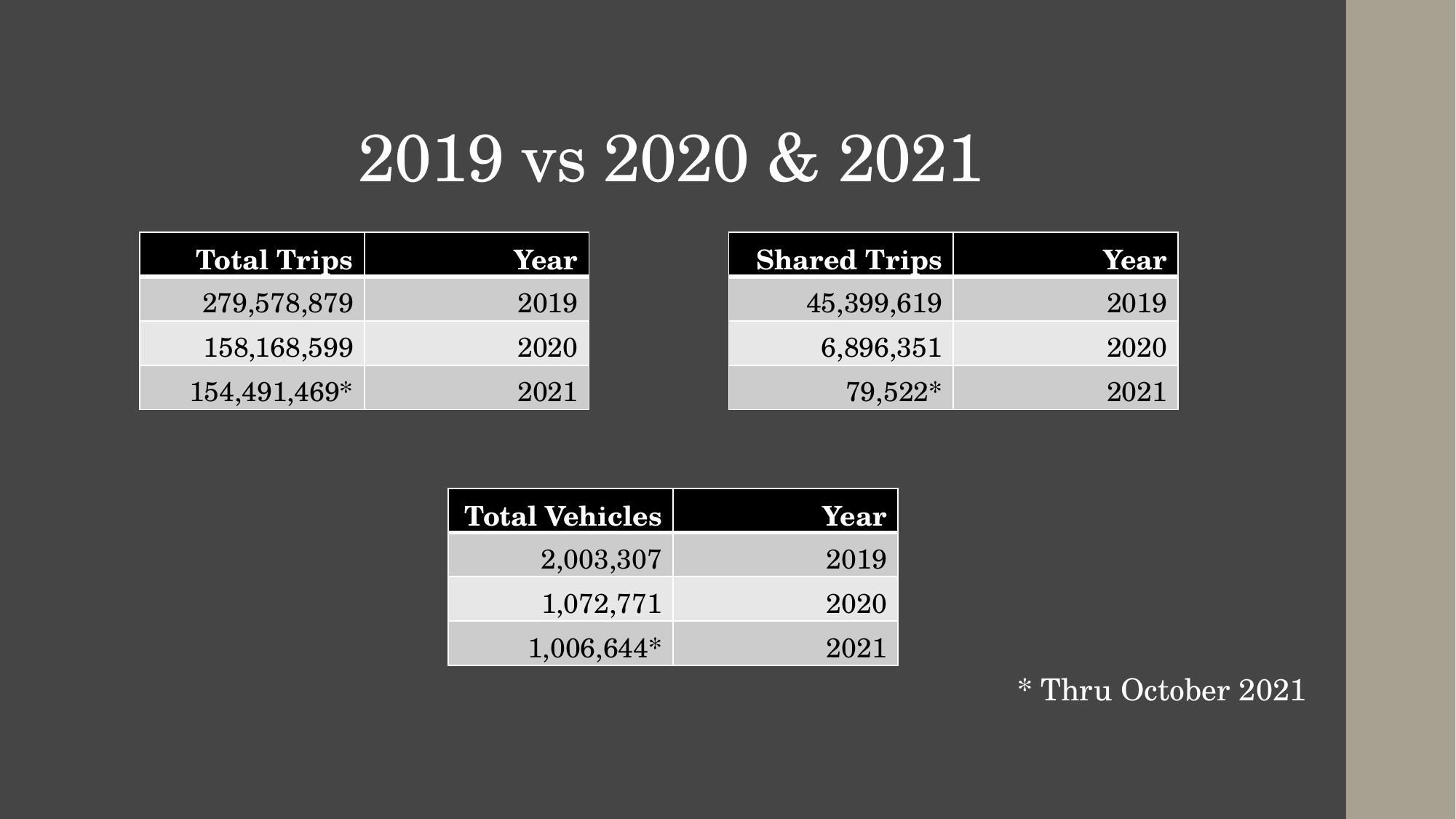

# 2019 vs 2020 & 2021
| Total Trips | Year |
| --- | --- |
| 279,578,879 | 2019 |
| 158,168,599 | 2020 |
| 154,491,469\* | 2021 |
| Shared Trips | Year |
| --- | --- |
| 45,399,619 | 2019 |
| 6,896,351 | 2020 |
| 79,522\* | 2021 |
| Total Vehicles | Year |
| --- | --- |
| 2,003,307 | 2019 |
| 1,072,771 | 2020 |
| 1,006,644\* | 2021 |
* Thru October 2021